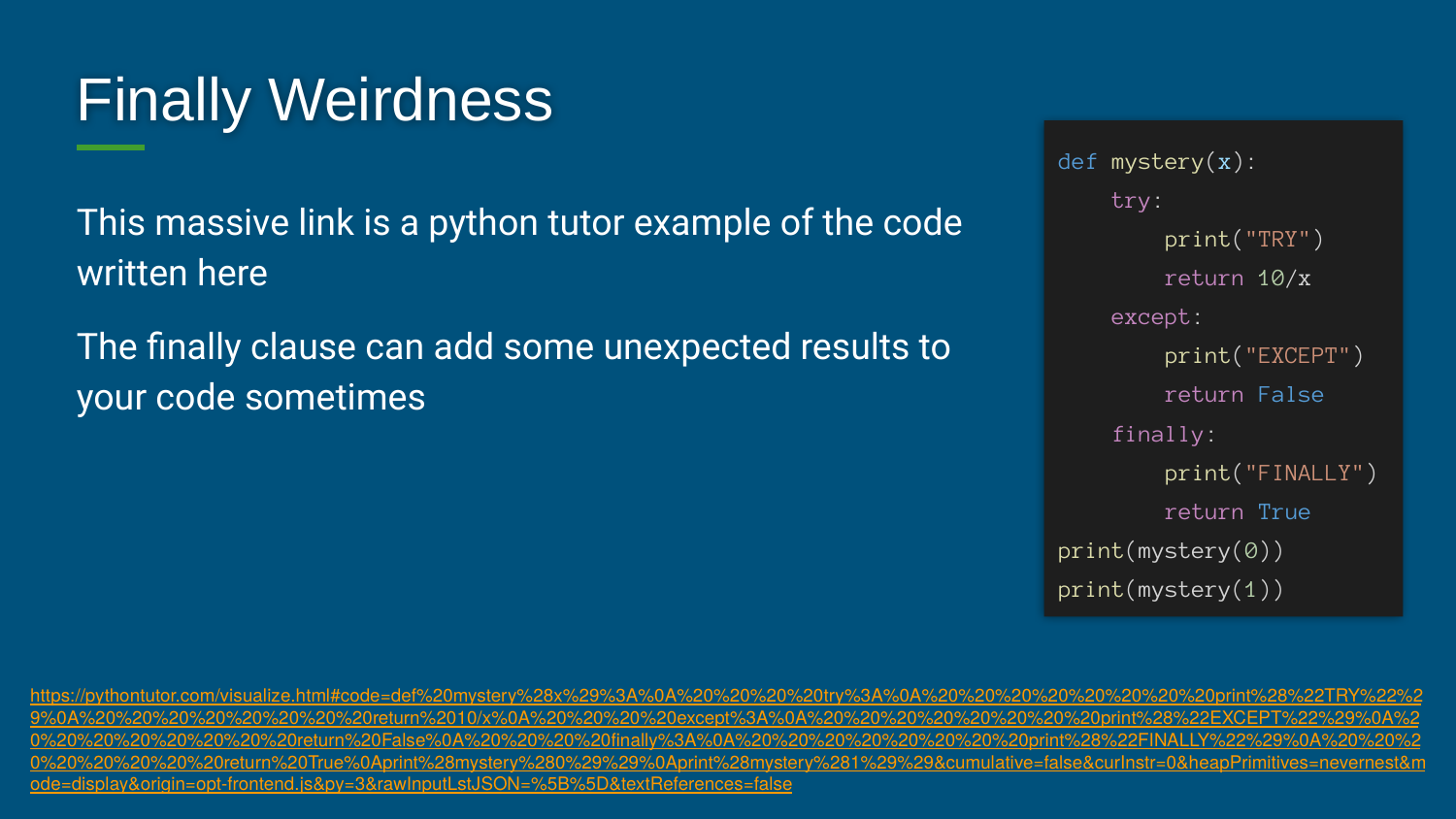

# Finally Weirdness
def mystery(x):
    try:
        print("TRY")
        return 10/x
    except:
        print("EXCEPT")
        return False
    finally:
        print("FINALLY")
        return True
print(mystery(0))
print(mystery(1))
This massive link is a python tutor example of the code written here
The finally clause can add some unexpected results to your code sometimes
https://pythontutor.com/visualize.html#code=def%20mystery%28x%29%3A%0A%20%20%20%20try%3A%0A%20%20%20%20%20%20%20%20print%28%22TRY%22%29%0A%20%20%20%20%20%20%20%20return%2010/x%0A%20%20%20%20except%3A%0A%20%20%20%20%20%20%20%20print%28%22EXCEPT%22%29%0A%20%20%20%20%20%20%20%20return%20False%0A%20%20%20%20finally%3A%0A%20%20%20%20%20%20%20%20print%28%22FINALLY%22%29%0A%20%20%20%20%20%20%20%20return%20True%0Aprint%28mystery%280%29%29%0Aprint%28mystery%281%29%29&cumulative=false&curInstr=0&heapPrimitives=nevernest&mode=display&origin=opt-frontend.js&py=3&rawInputLstJSON=%5B%5D&textReferences=false